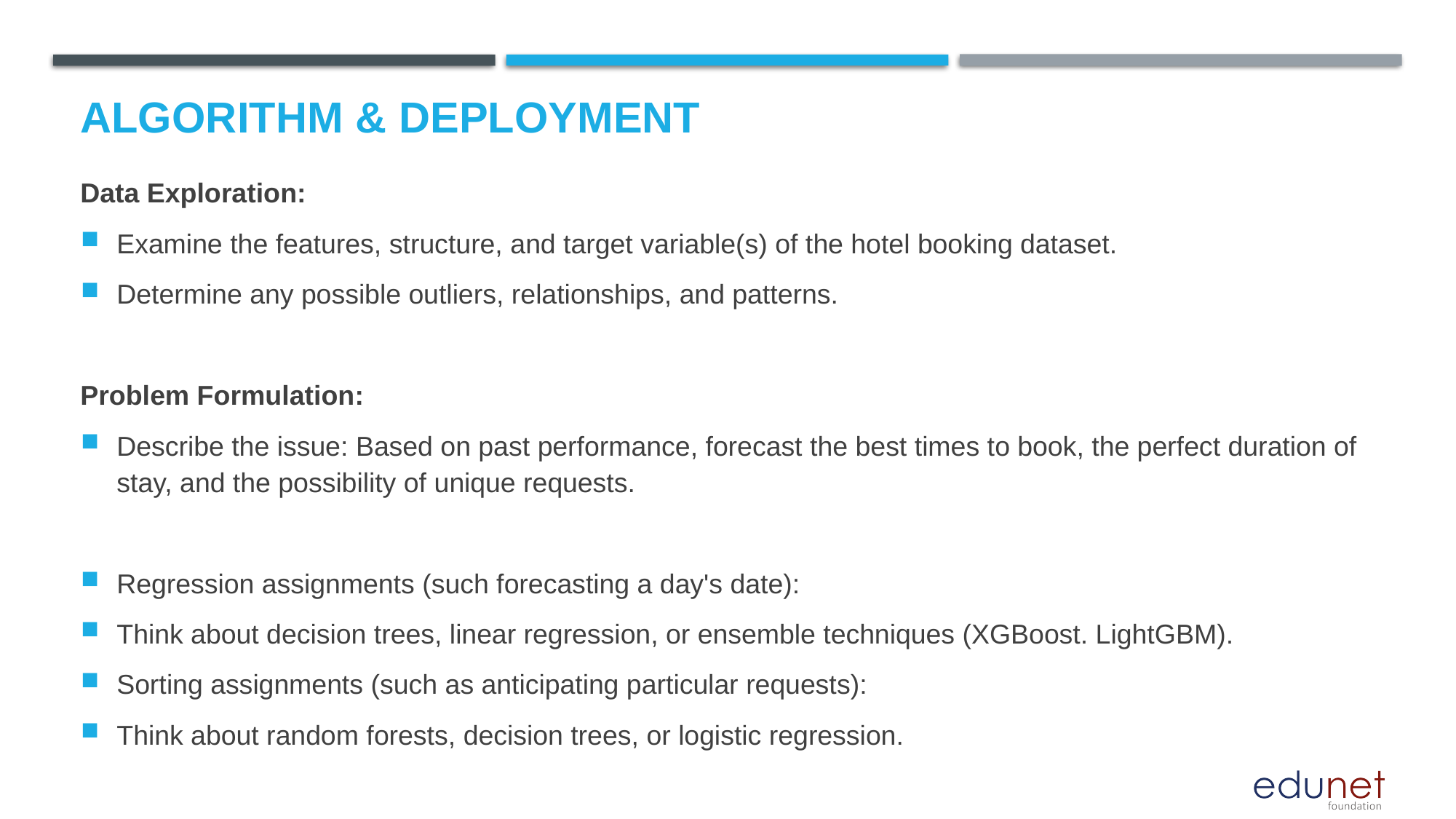

# Algorithm & Deployment

Data Exploration:
Examine the features, structure, and target variable(s) of the hotel booking dataset.
Determine any possible outliers, relationships, and patterns.

Problem Formulation:
Describe the issue: Based on past performance, forecast the best times to book, the perfect duration of stay, and the possibility of unique requests.

Regression assignments (such forecasting a day's date):
Think about decision trees, linear regression, or ensemble techniques (XGBoost. LightGBM).
Sorting assignments (such as anticipating particular requests):
Think about random forests, decision trees, or logistic regression.